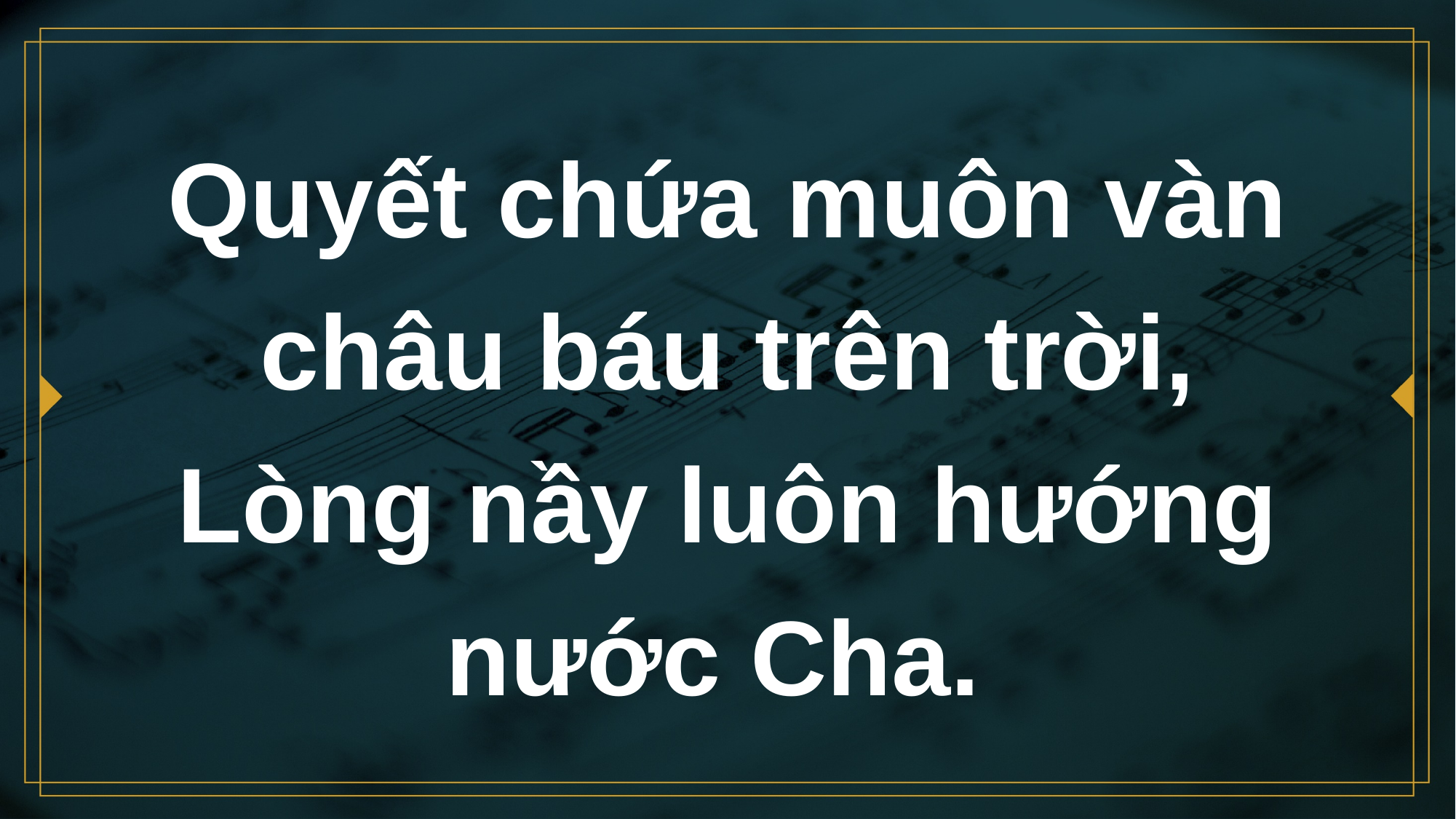

# Quyết chứa muôn vàn châu báu trên trời, Lòng nầy luôn hướng nước Cha.